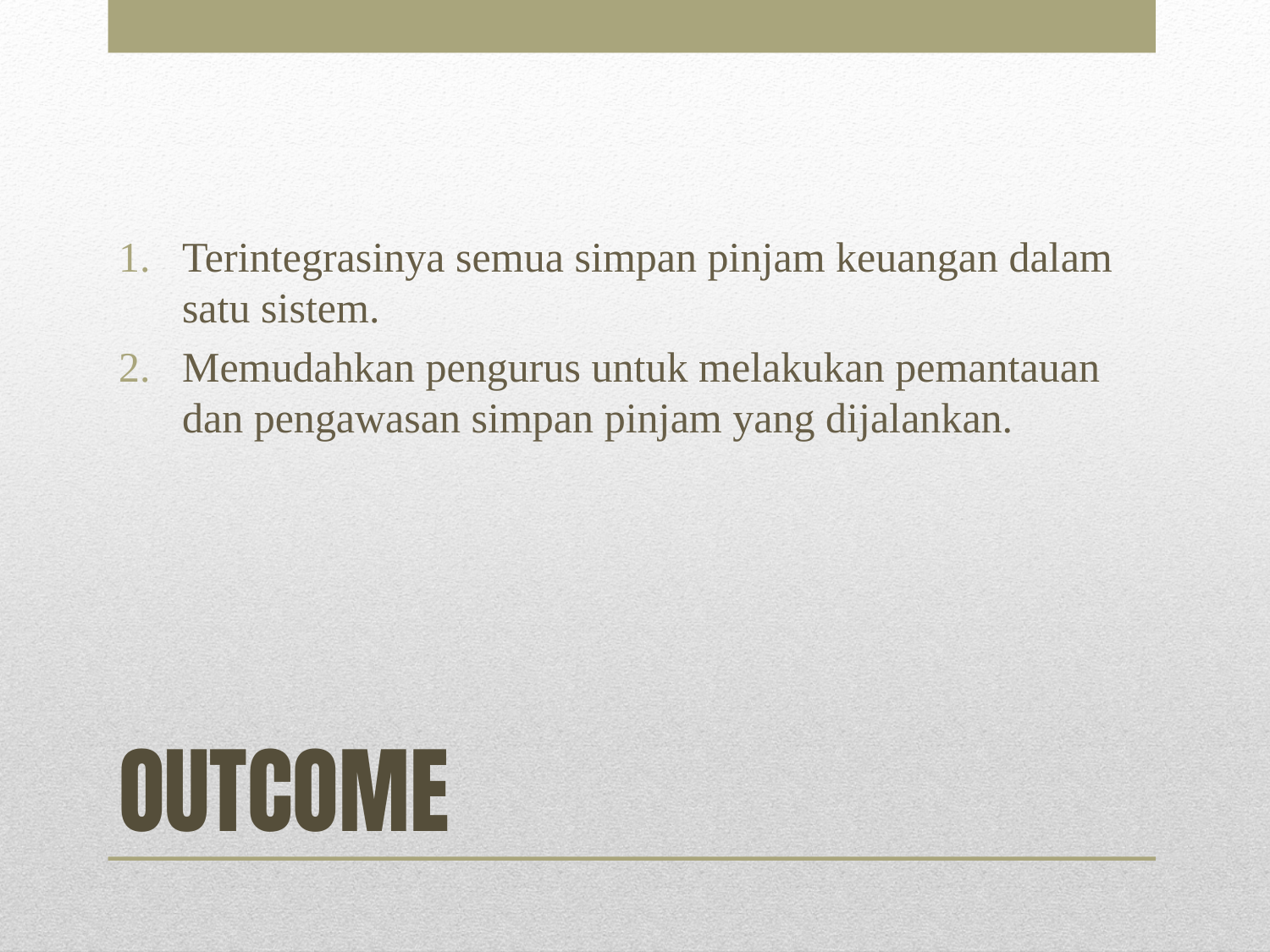

Terintegrasinya semua simpan pinjam keuangan dalam satu sistem.
Memudahkan pengurus untuk melakukan pemantauan dan pengawasan simpan pinjam yang dijalankan.

# OUTCOME